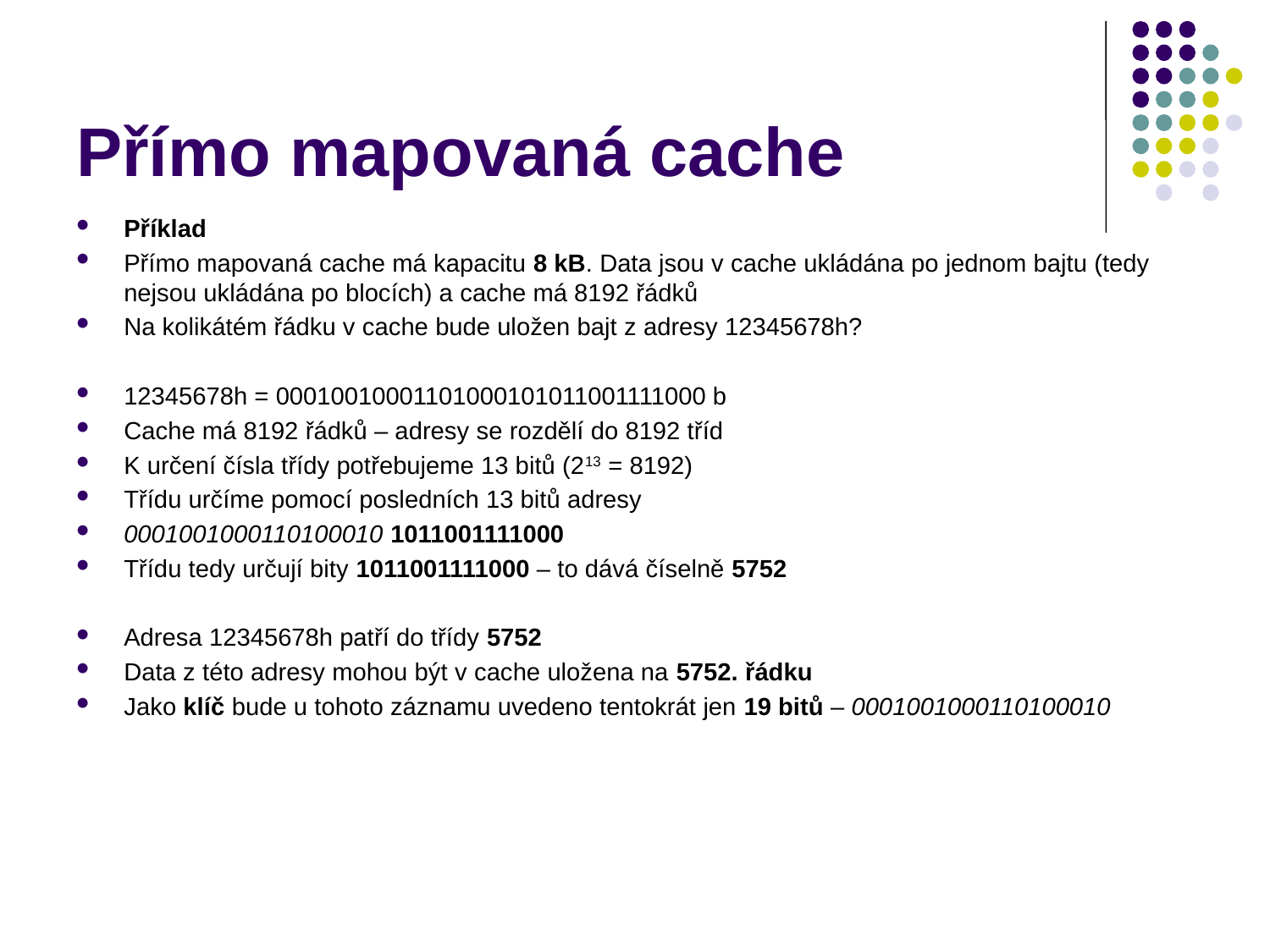

# Přímo mapovaná cache
Příklad
Přímo mapovaná cache má kapacitu 8 kB. Data jsou v cache ukládána po jednom bajtu (tedy nejsou ukládána po blocích) a cache má 8192 řádků
Na kolikátém řádku v cache bude uložen bajt z adresy 12345678h?

12345678h = 00010010001101000101011001111000 b
Cache má 8192 řádků – adresy se rozdělí do 8192 tříd
K určení čísla třídy potřebujeme 13 bitů (213 = 8192)
Třídu určíme pomocí posledních 13 bitů adresy
0001001000110100010 1011001111000
Třídu tedy určují bity 1011001111000 – to dává číselně 5752

Adresa 12345678h patří do třídy 5752
Data z této adresy mohou být v cache uložena na 5752. řádku
Jako klíč bude u tohoto záznamu uvedeno tentokrát jen 19 bitů – 0001001000110100010